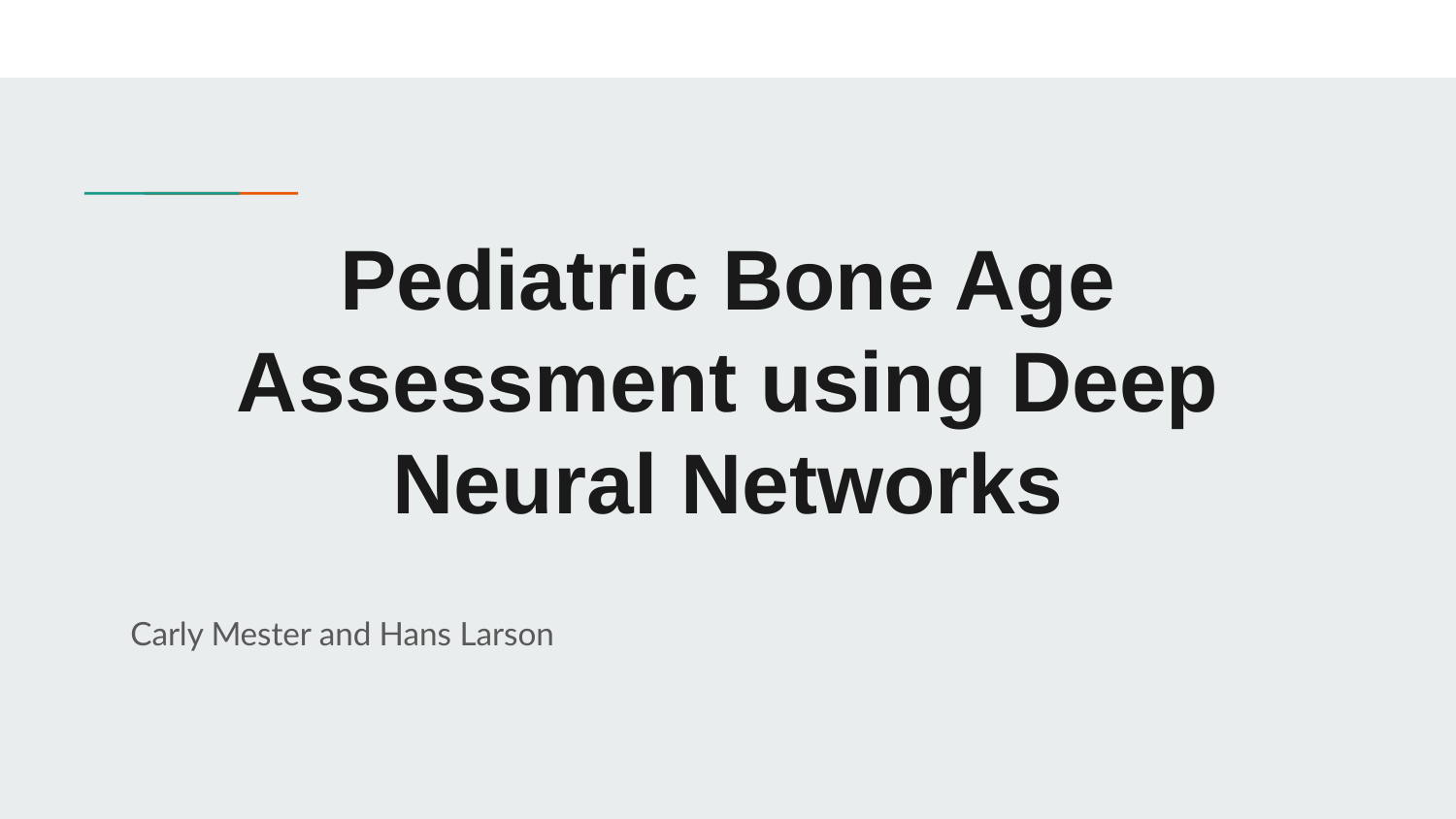

# Pediatric Bone Age Assessment using Deep Neural Networks
Carly Mester and Hans Larson